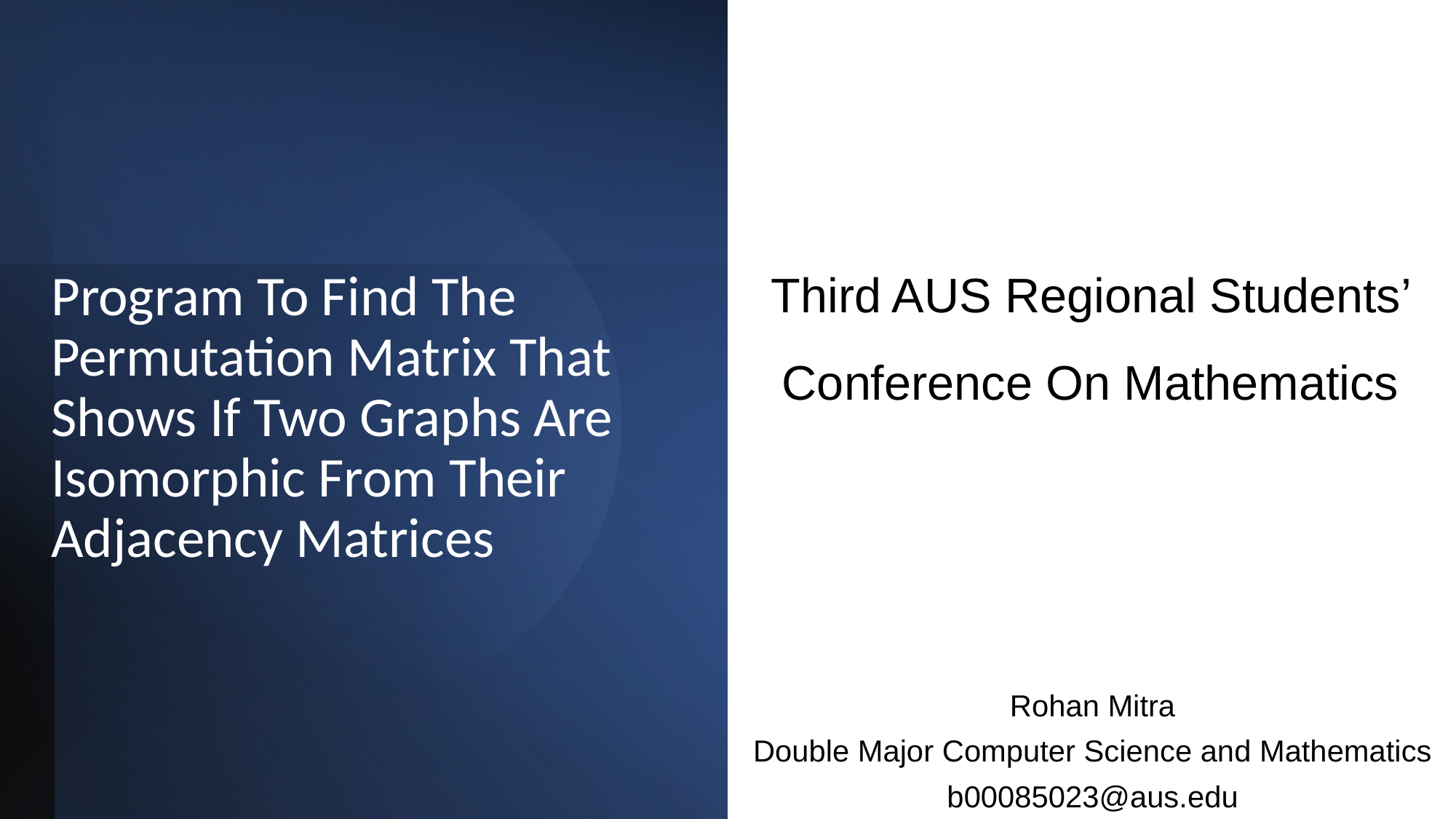

Third AUS Regional Students’ Conference On Mathematics

# Program To Find The Permutation Matrix That Shows If Two Graphs Are Isomorphic From Their Adjacency Matrices

Rohan Mitra
Double Major Computer Science and Mathematics
b00085023@aus.edu